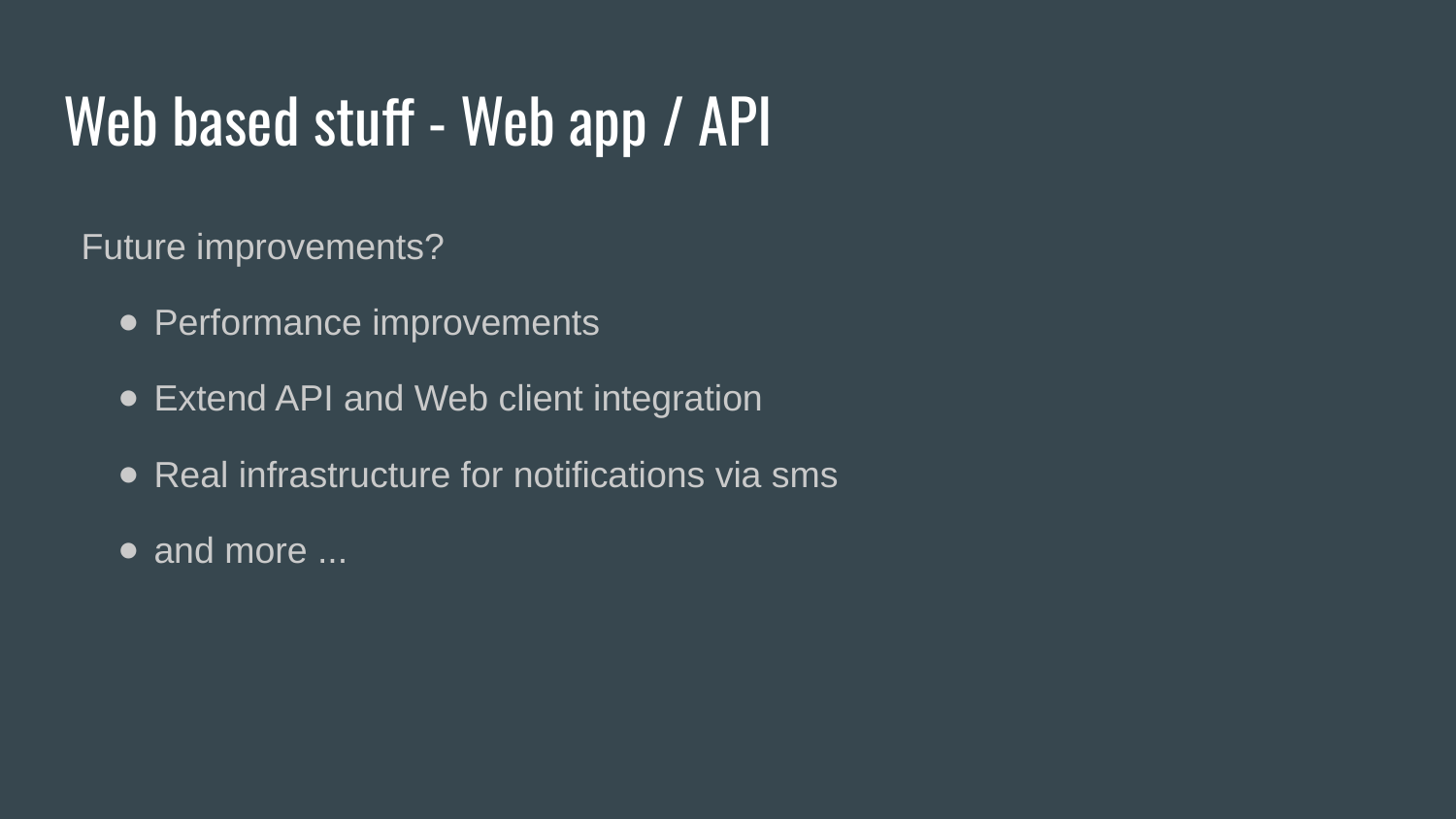

Web based stuff - Web app / API
Future improvements?
Performance improvements
Extend API and Web client integration
Real infrastructure for notifications via sms
and more ...